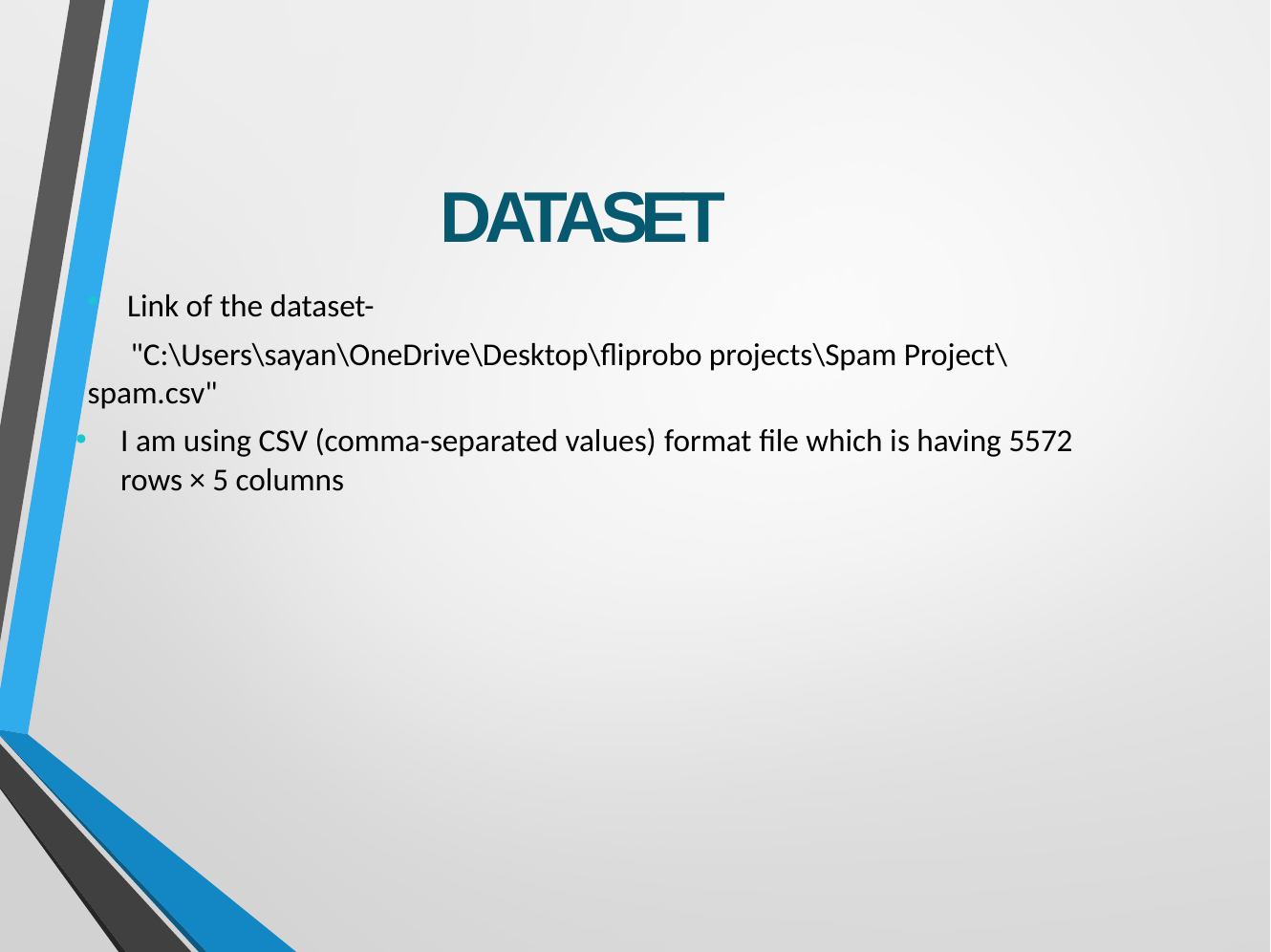

# DATASET

Link of the dataset-
      "C:\Users\sayan\OneDrive\Desktop\fliprobo projects\Spam Project\spam.csv"
I am using CSV (comma-separated values) format file which is having 5572 rows × 5 columns